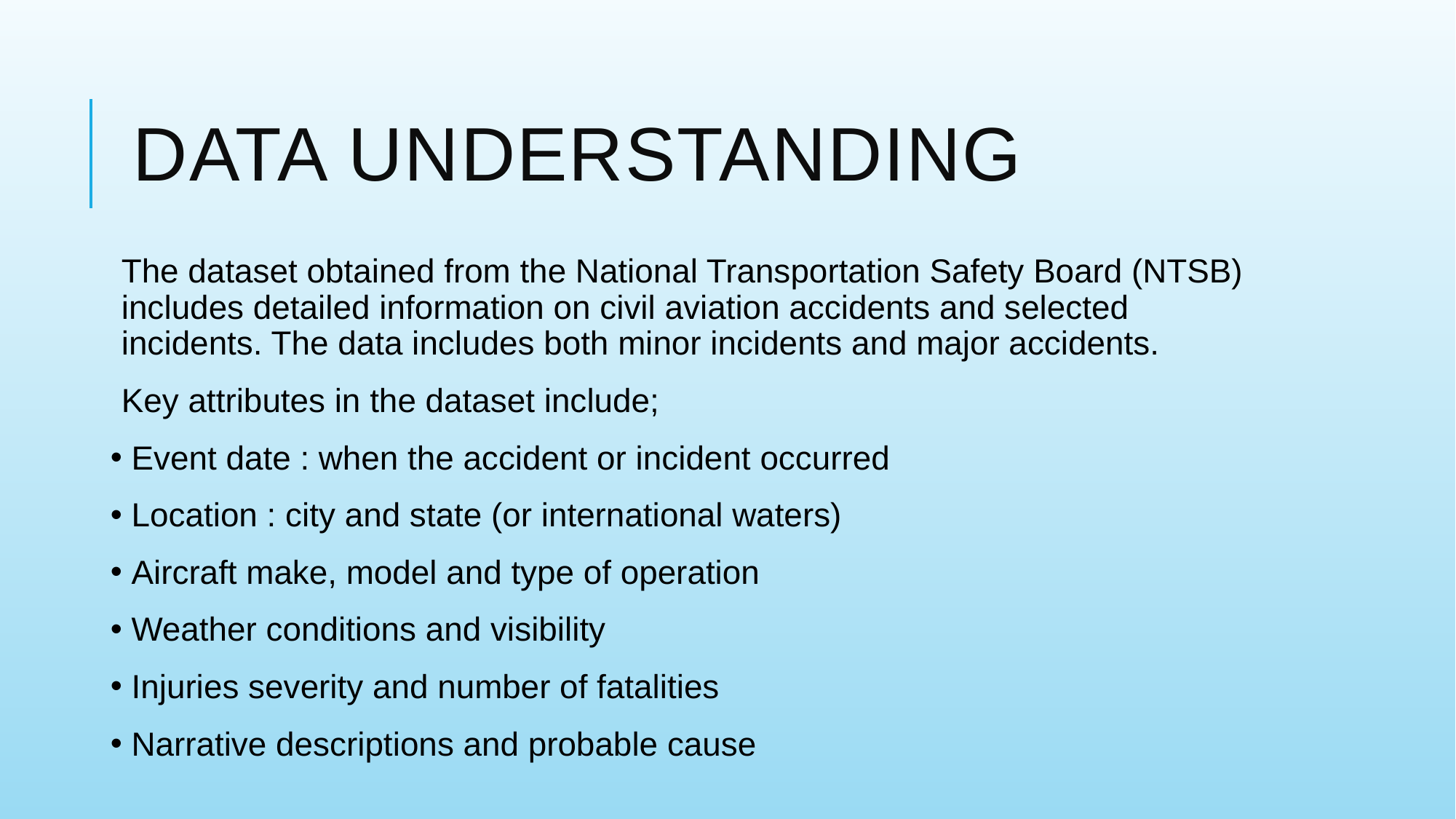

# Data Understanding
The dataset obtained from the National Transportation Safety Board (NTSB) includes detailed information on civil aviation accidents and selected incidents. The data includes both minor incidents and major accidents.
Key attributes in the dataset include;
 Event date : when the accident or incident occurred
 Location : city and state (or international waters)
 Aircraft make, model and type of operation
 Weather conditions and visibility
 Injuries severity and number of fatalities
 Narrative descriptions and probable cause